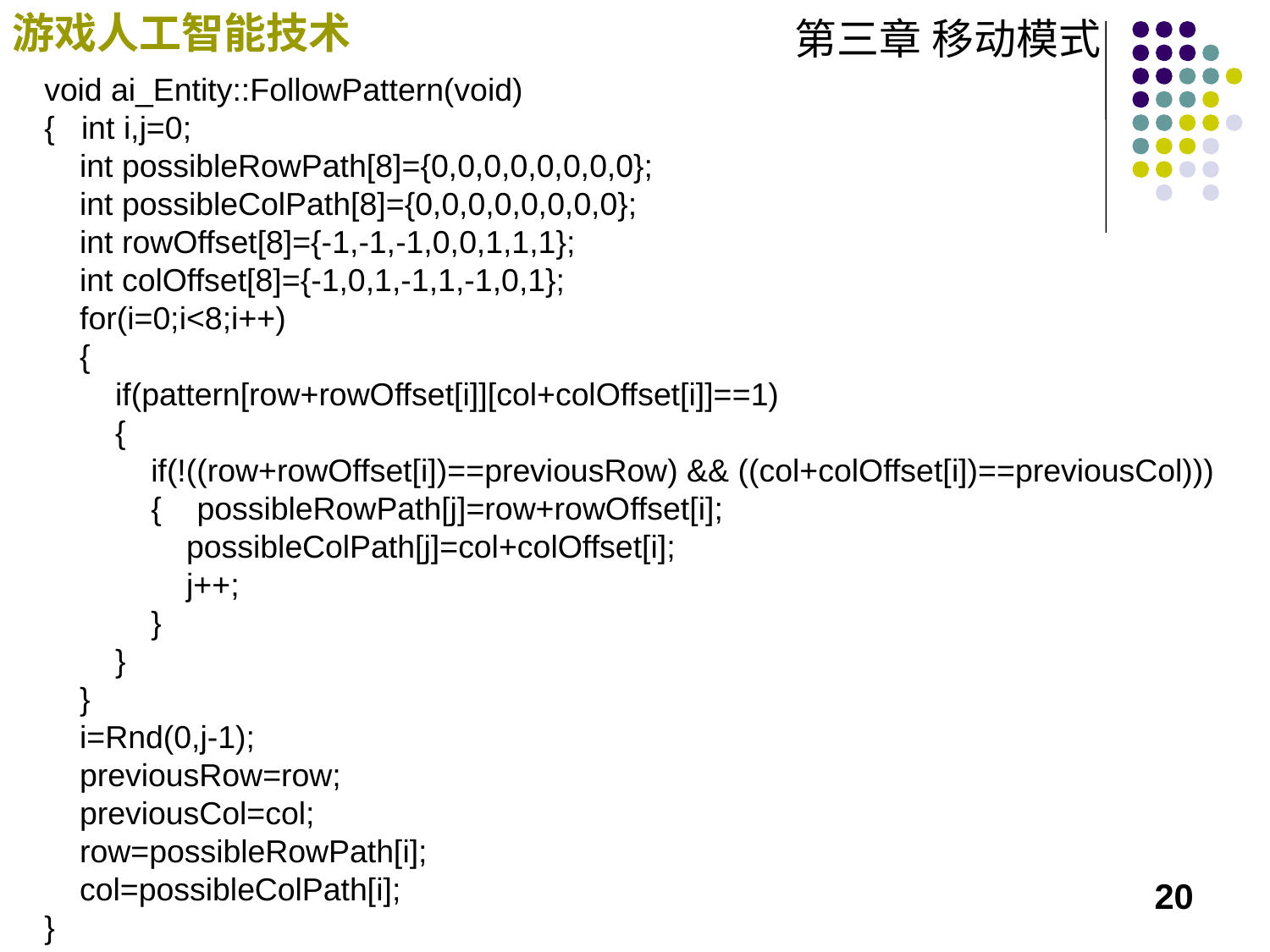

void ai_Entity::FollowPattern(void)
{   int i,j=0;
    int possibleRowPath[8]={0,0,0,0,0,0,0,0};
    int possibleColPath[8]={0,0,0,0,0,0,0,0};
    int rowOffset[8]={-1,-1,-1,0,0,1,1,1};
    int colOffset[8]={-1,0,1,-1,1,-1,0,1};
    for(i=0;i<8;i++)
    {
        if(pattern[row+rowOffset[i]][col+colOffset[i]]==1)
        {
            if(!((row+rowOffset[i])==previousRow) && ((col+colOffset[i])==previousCol)))
            {    possibleRowPath[j]=row+rowOffset[i];
                possibleColPath[j]=col+colOffset[i];
                j++;
            }
        }
    }
    i=Rnd(0,j-1);
    previousRow=row;
    previousCol=col;
    row=possibleRowPath[i];
    col=possibleColPath[i];
}
20